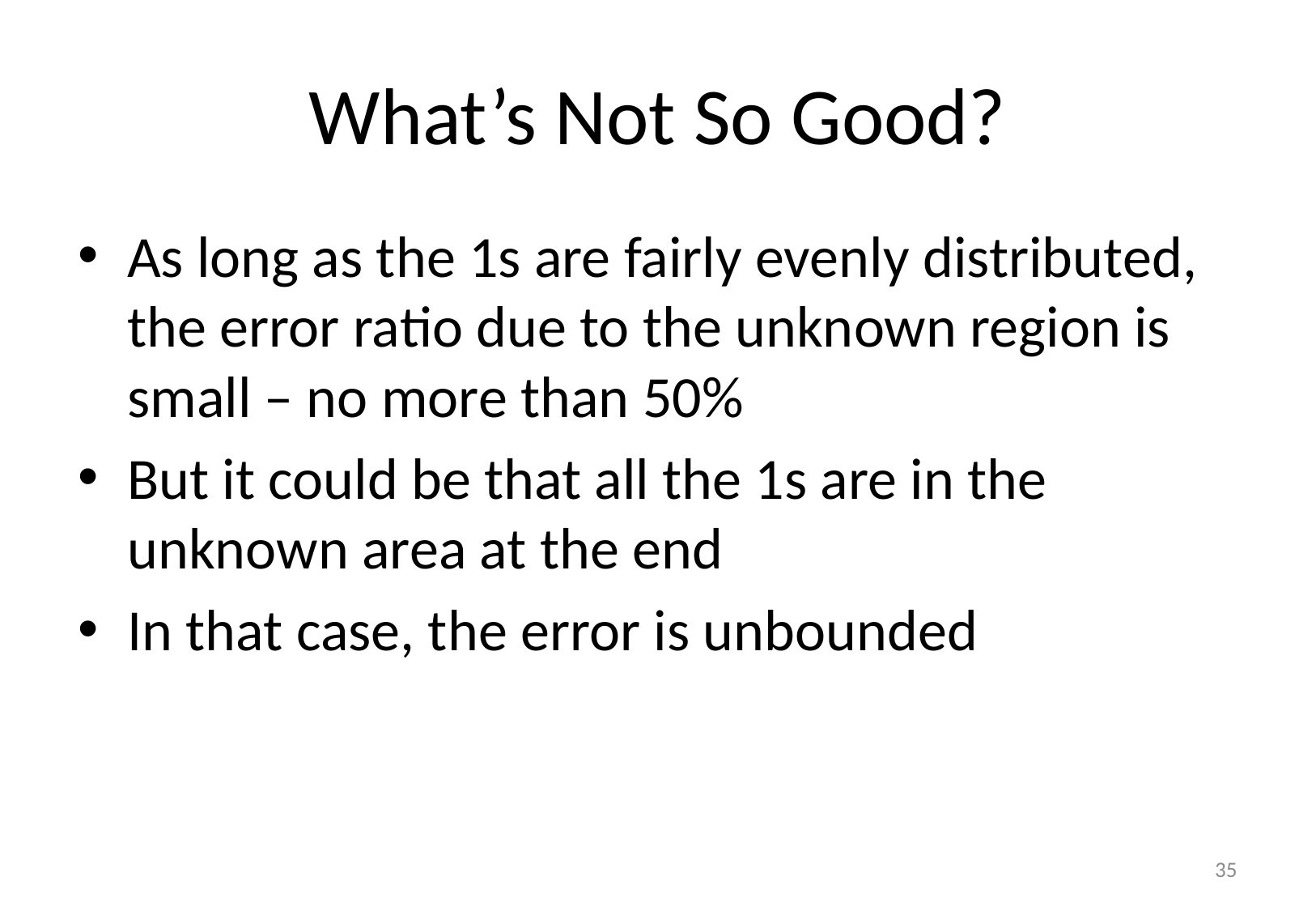

# What’s Not So Good?
As long as the 1s are fairly evenly distributed, the error ratio due to the unknown region is small – no more than 50%
But it could be that all the 1s are in the unknown area at the end
In that case, the error is unbounded
35